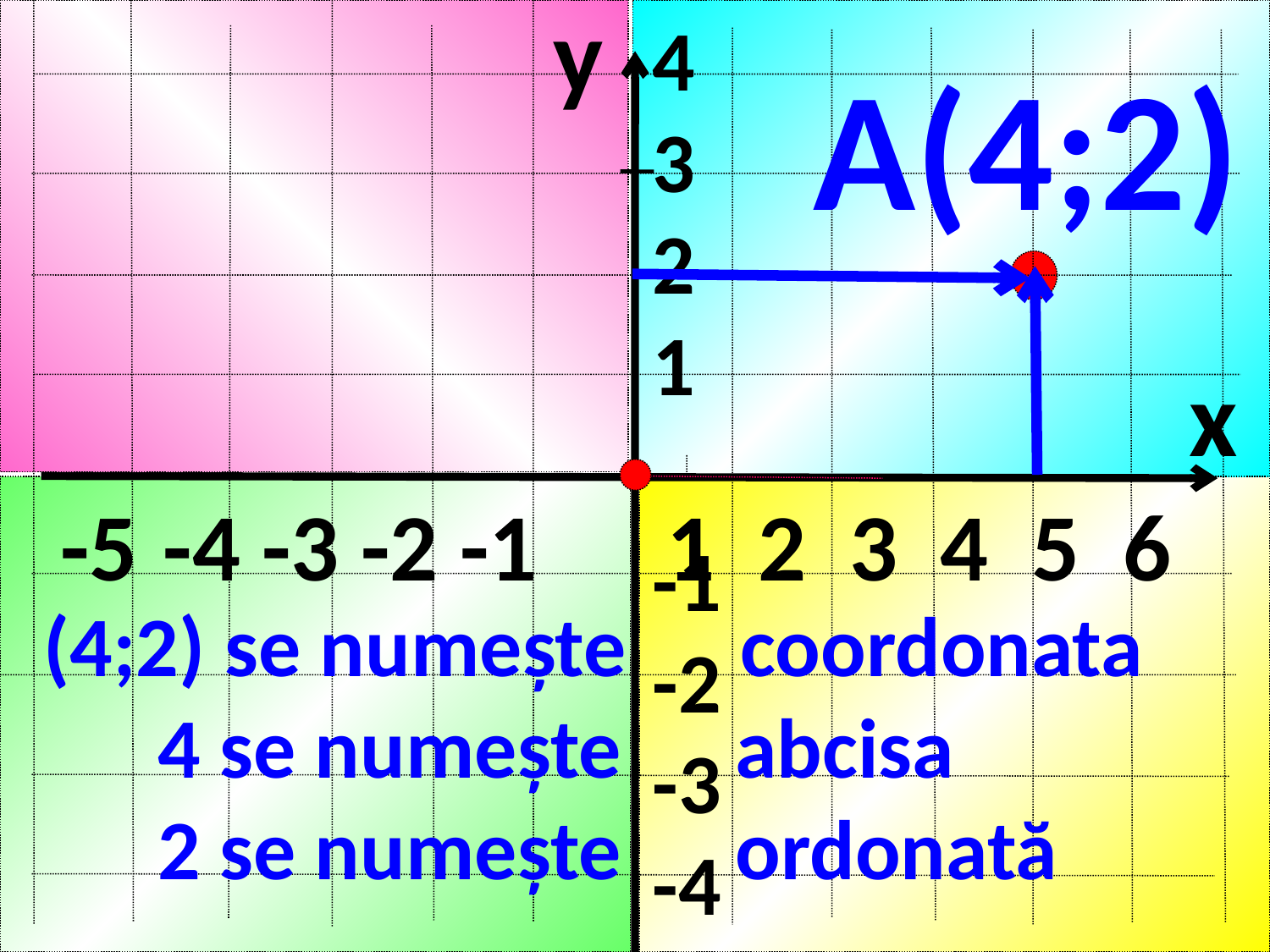

4
3
2
1

-1
-2
-3
-4

y

А(4;2)

x

    -5  -4 -3 -2 -1      1  2  3  4  5  6

(4;2) se numește      coordonata
      4 se numește      abcisa
      2 se numește      ordonată